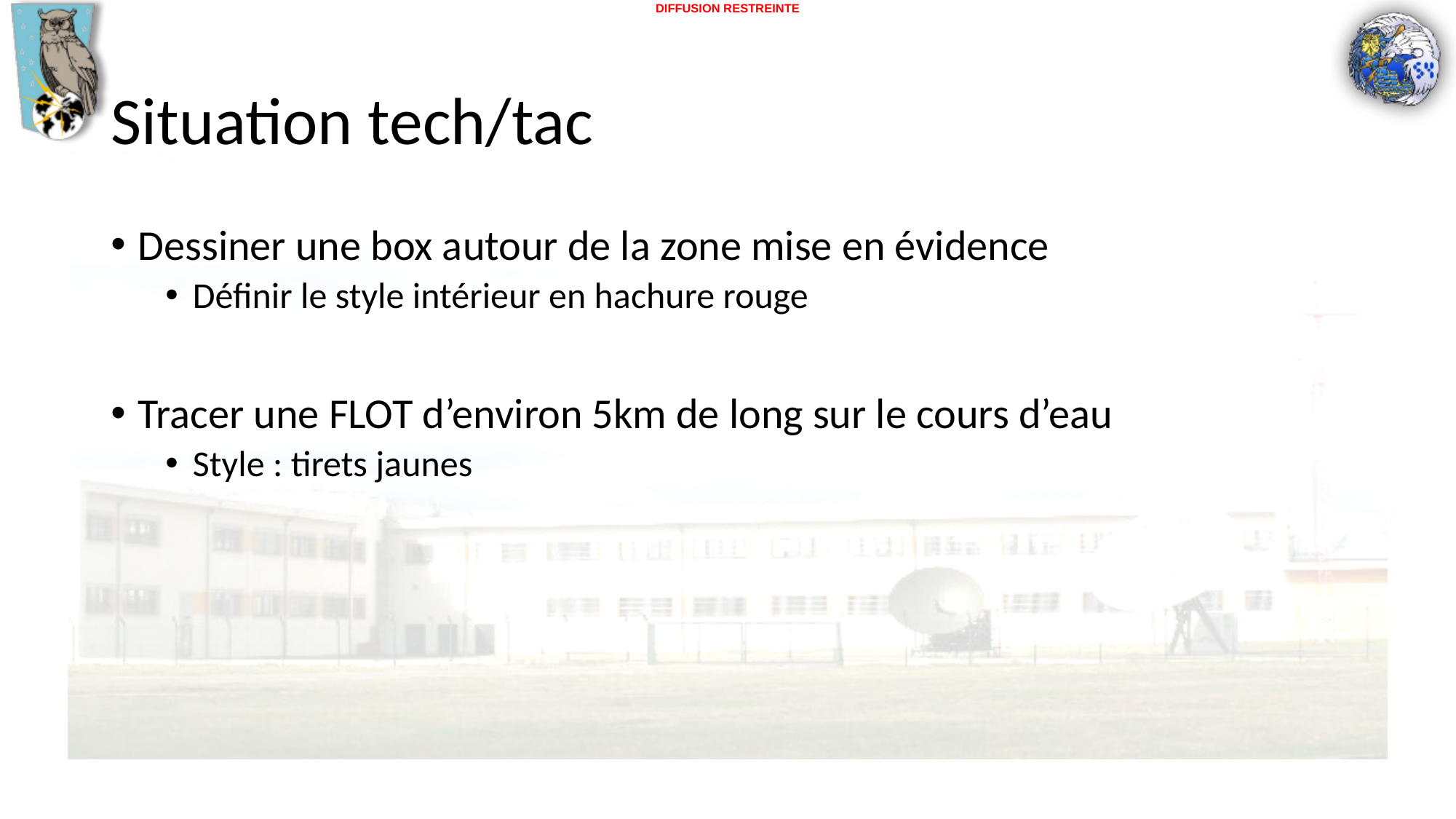

# Situation tech/tac
Dessiner une box autour de la zone mise en évidence
Définir le style intérieur en hachure rouge

Tracer une FLOT d’environ 5km de long sur le cours d’eau
Style : tirets jaunes